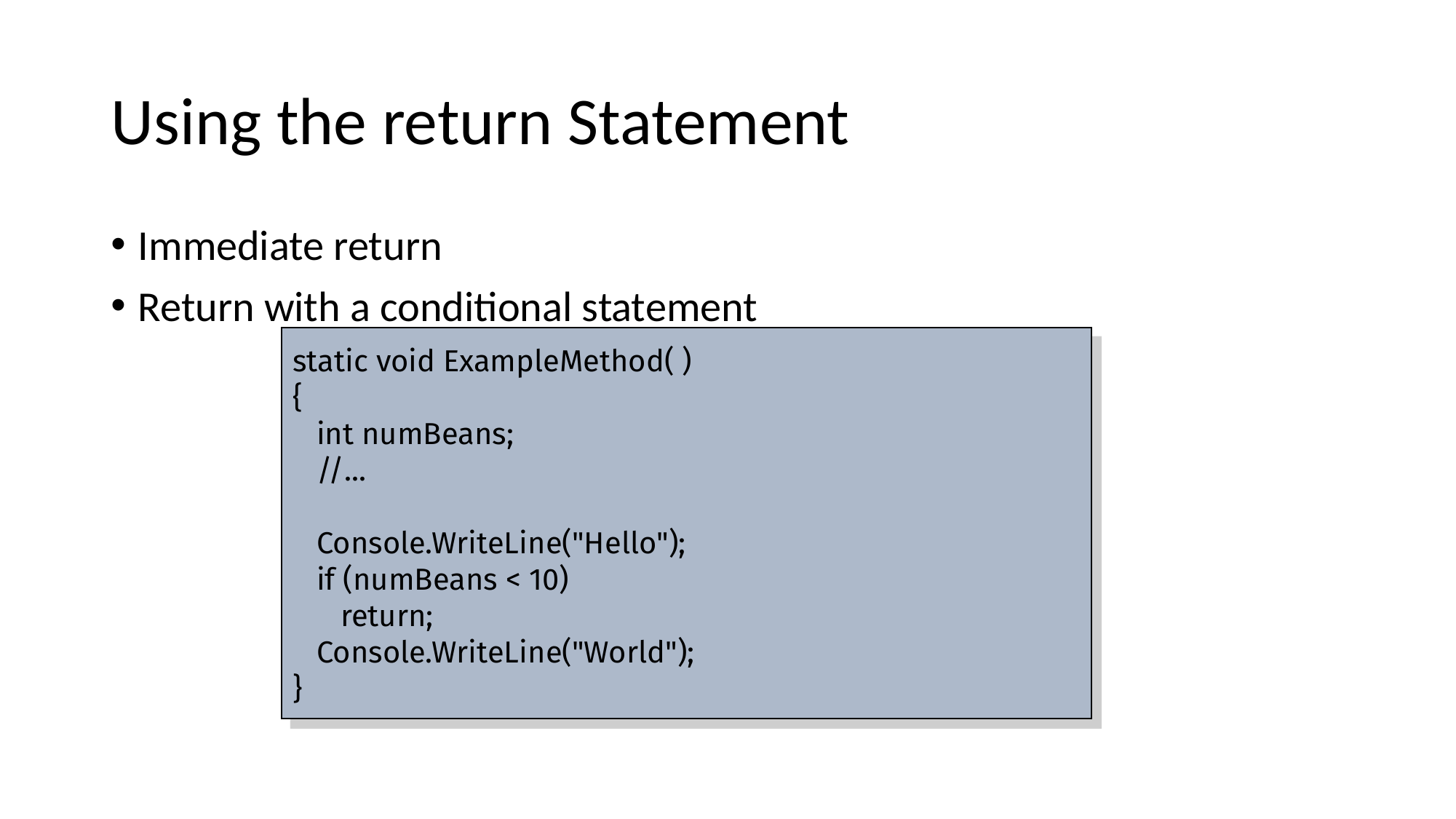

# Using the return Statement
Immediate return
Return with a conditional statement
static void ExampleMethod( )
{
   int numBeans;
   //...

   Console.WriteLine("Hello");
   if (numBeans < 10)
      return;
   Console.WriteLine("World");
}